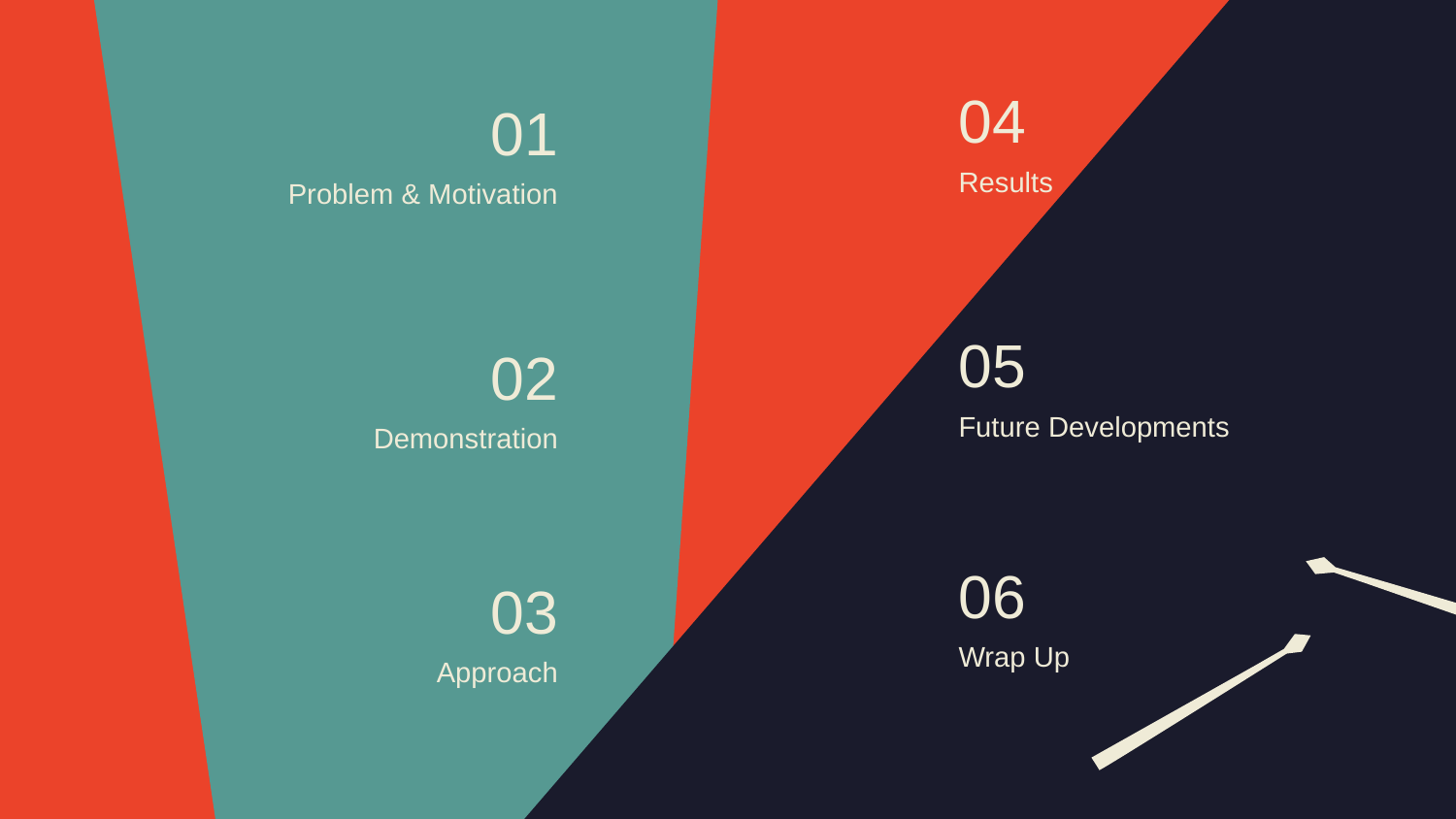

04
01
Results
# Problem & Motivation
05
02
Future Developments
Demonstration
06

03
Wrap Up
Approach